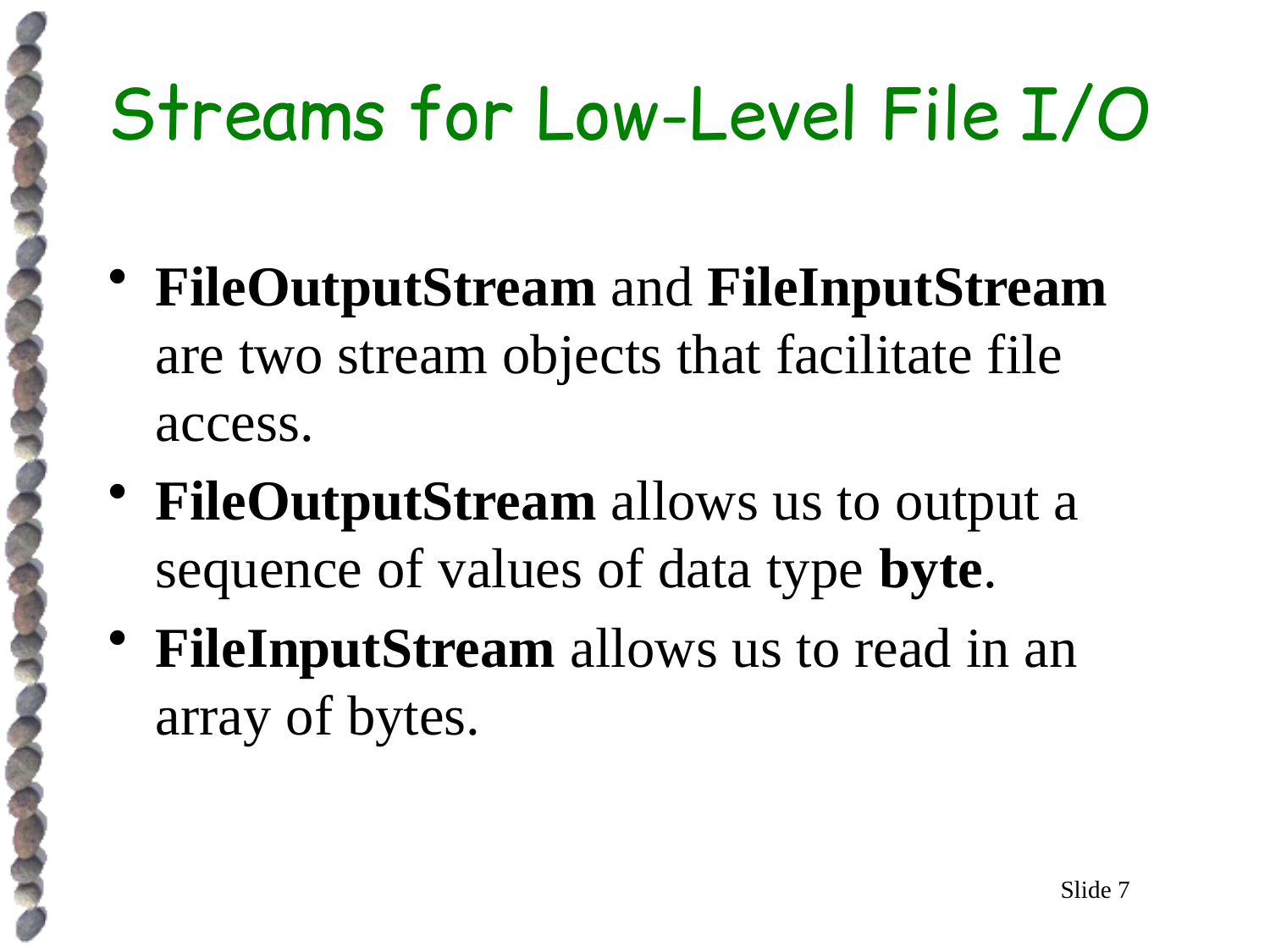

# Streams for Low-Level File I/O
FileOutputStream and FileInputStream are two stream objects that facilitate file access.
FileOutputStream allows us to output a sequence of values of data type byte.
FileInputStream allows us to read in an array of bytes.

Slide 7